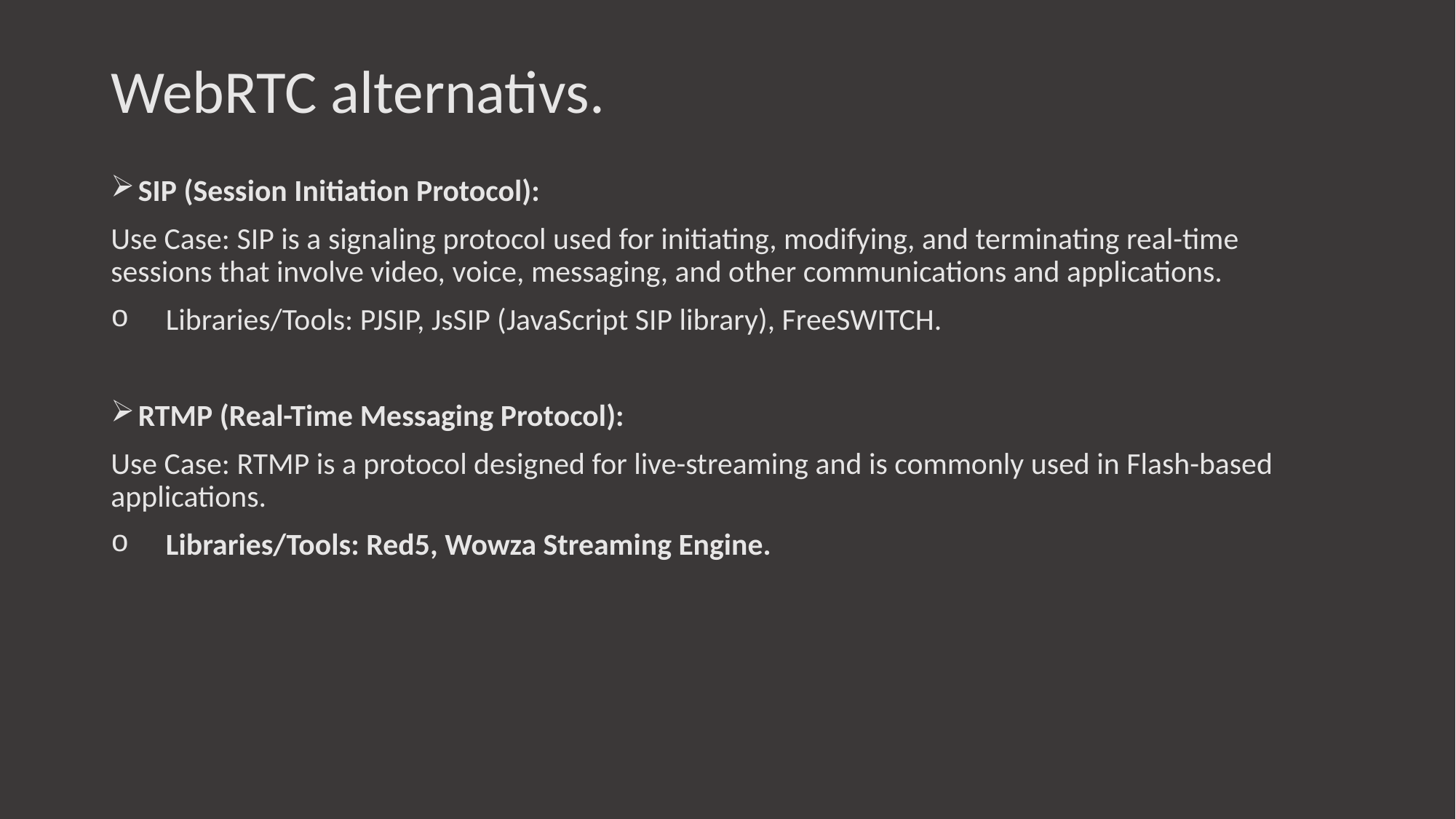

# WebRTC alternativs.
SIP (Session Initiation Protocol):
Use Case: SIP is a signaling protocol used for initiating, modifying, and terminating real-time sessions that involve video, voice, messaging, and other communications and applications.
    Libraries/Tools: PJSIP, JsSIP (JavaScript SIP library), FreeSWITCH.

RTMP (Real-Time Messaging Protocol):
Use Case: RTMP is a protocol designed for live-streaming and is commonly used in Flash-based applications.
    Libraries/Tools: Red5, Wowza Streaming Engine.